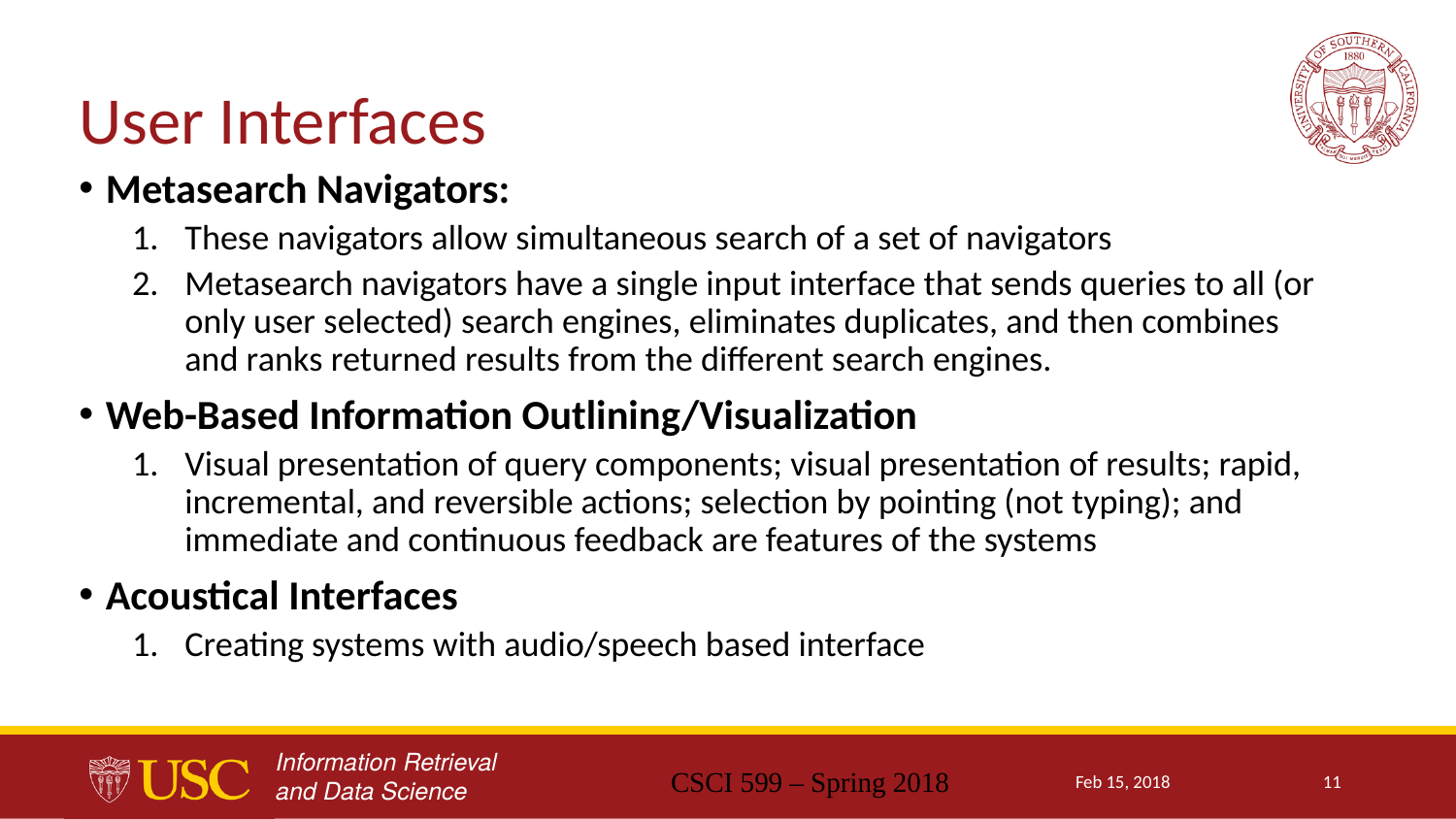

# User Interfaces
Metasearch Navigators:
These navigators allow simultaneous search of a set of navigators
Metasearch navigators have a single input interface that sends queries to all (or only user selected) search engines, eliminates duplicates, and then combines and ranks returned results from the different search engines.
Web-Based Information Outlining/Visualization
Visual presentation of query components; visual presentation of results; rapid, incremental, and reversible actions; selection by pointing (not typing); and immediate and continuous feedback are features of the systems
Acoustical Interfaces
Creating systems with audio/speech based interface
CSCI 599 – Spring 2018
Feb 15, 2018
11